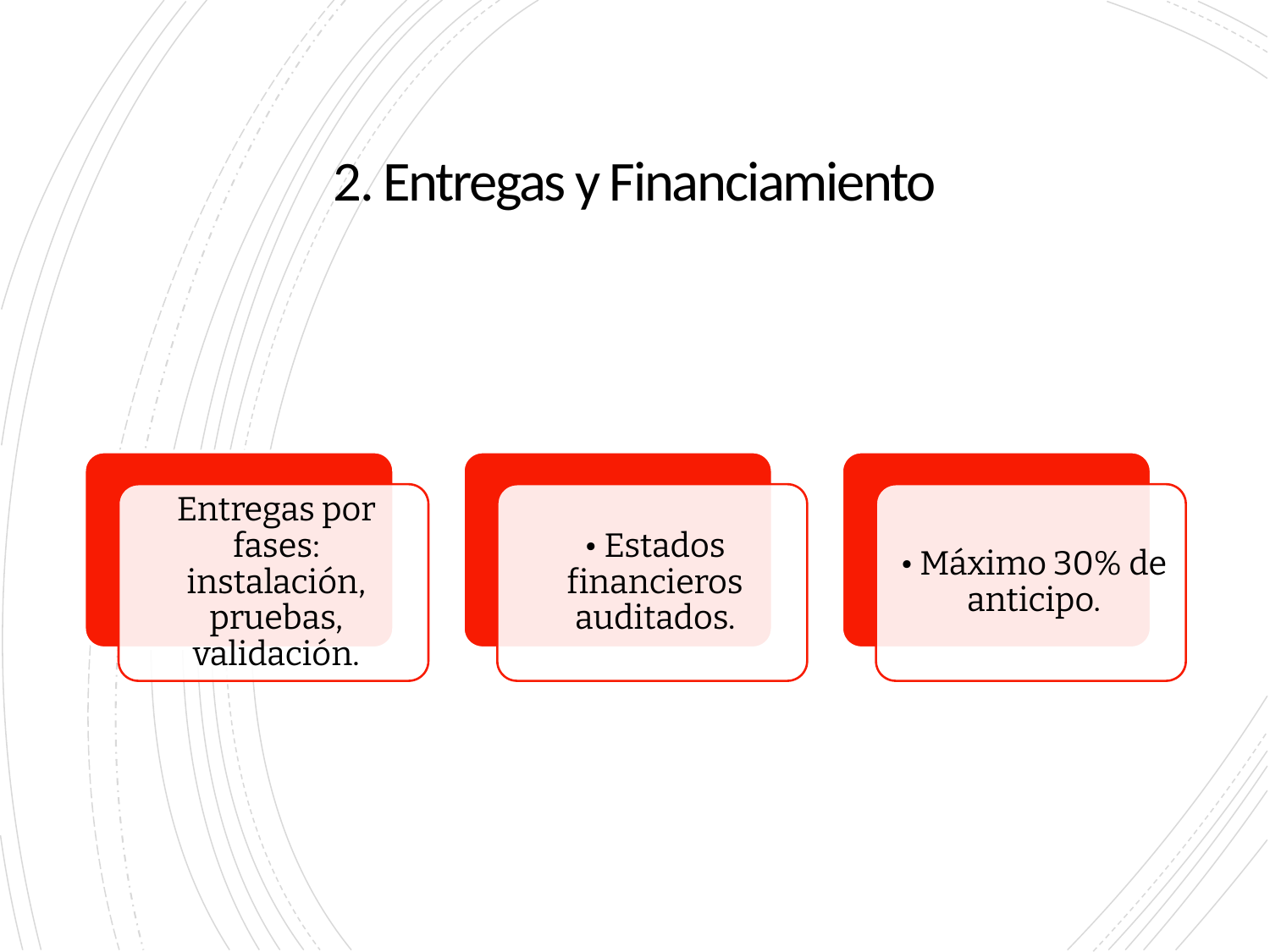

# 2. Entregas y Financiamiento
Entregas por fases: instalación, pruebas, validación.
• Estados financieros auditados.
• Máximo 30% de anticipo.